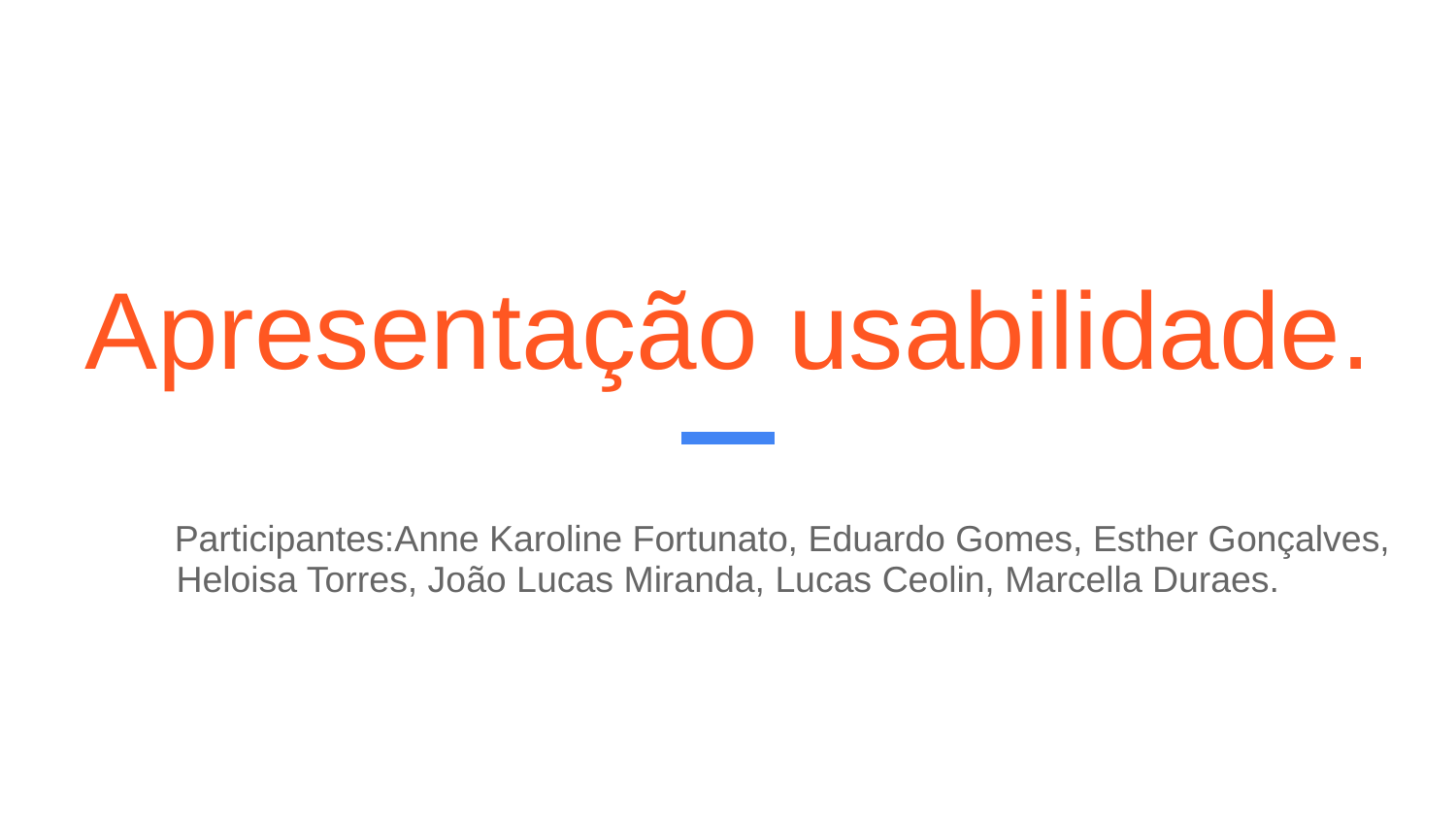

# Apresentação usabilidade.
	Participantes:Anne Karoline Fortunato, Eduardo Gomes, Esther Gonçalves,
Heloisa Torres, João Lucas Miranda, Lucas Ceolin, Marcella Duraes.